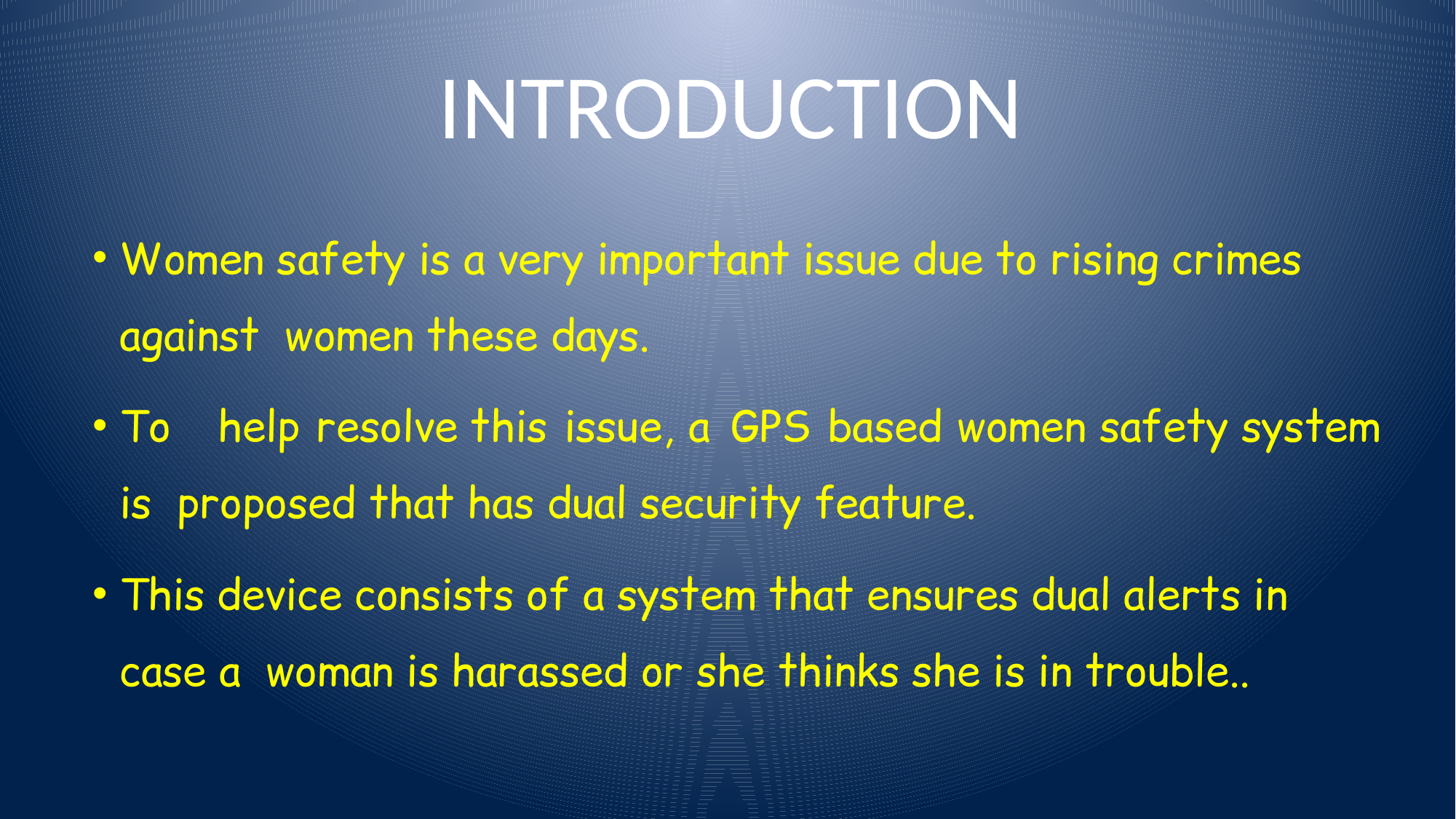

# INTRODUCTION
Women safety is a very important issue due to rising crimes against  women these days.
To	help	resolve	this	issue,	a	GPS	based	women	safety	system is  proposed that has dual security feature.
This device consists of a system that ensures dual alerts in case a  woman is harassed or she thinks she is in trouble..